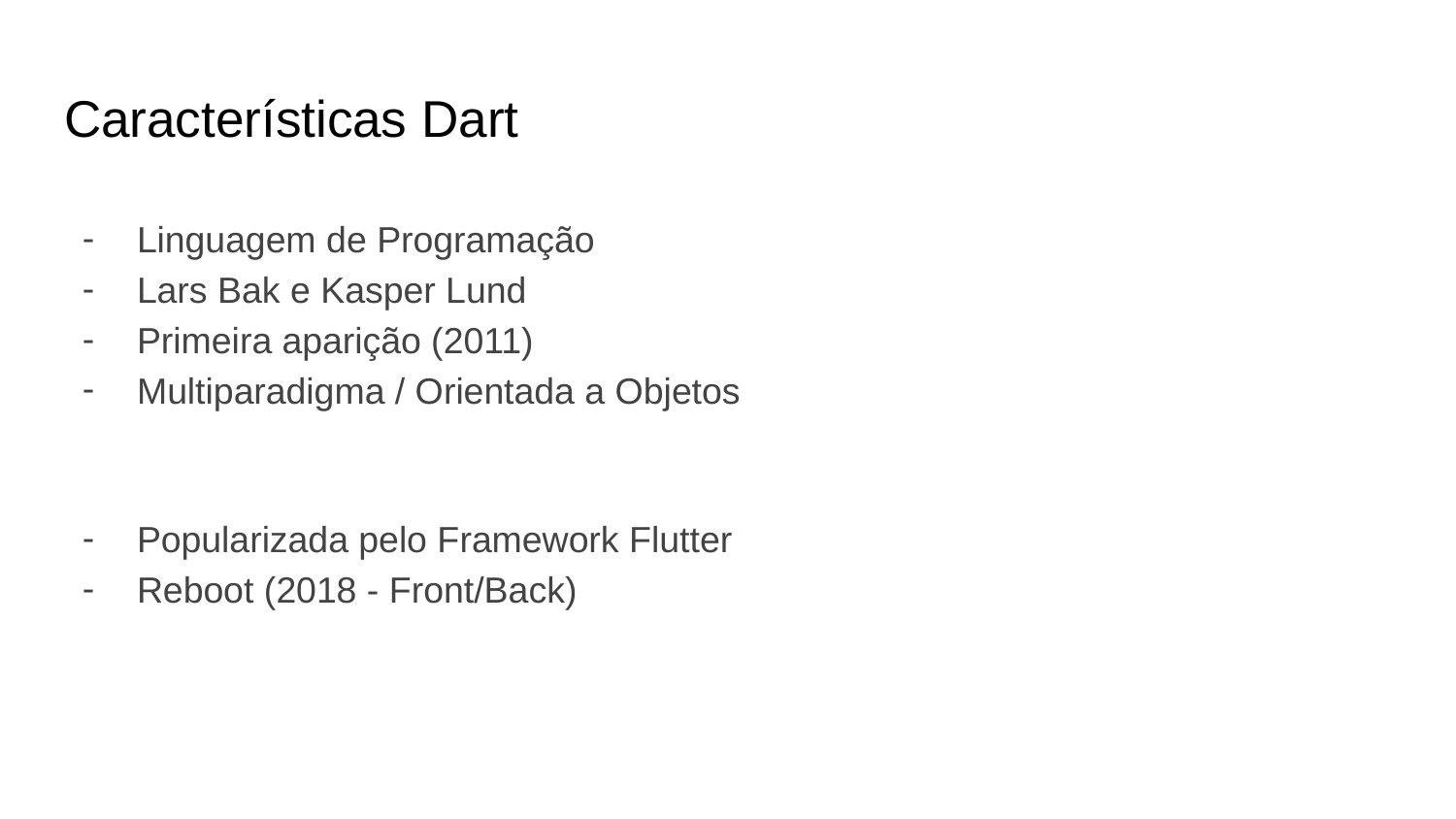

# Características Dart
Linguagem de Programação
Lars Bak e Kasper Lund
Primeira aparição (2011)
Multiparadigma / Orientada a Objetos

Popularizada pelo Framework Flutter
Reboot (2018 - Front/Back)